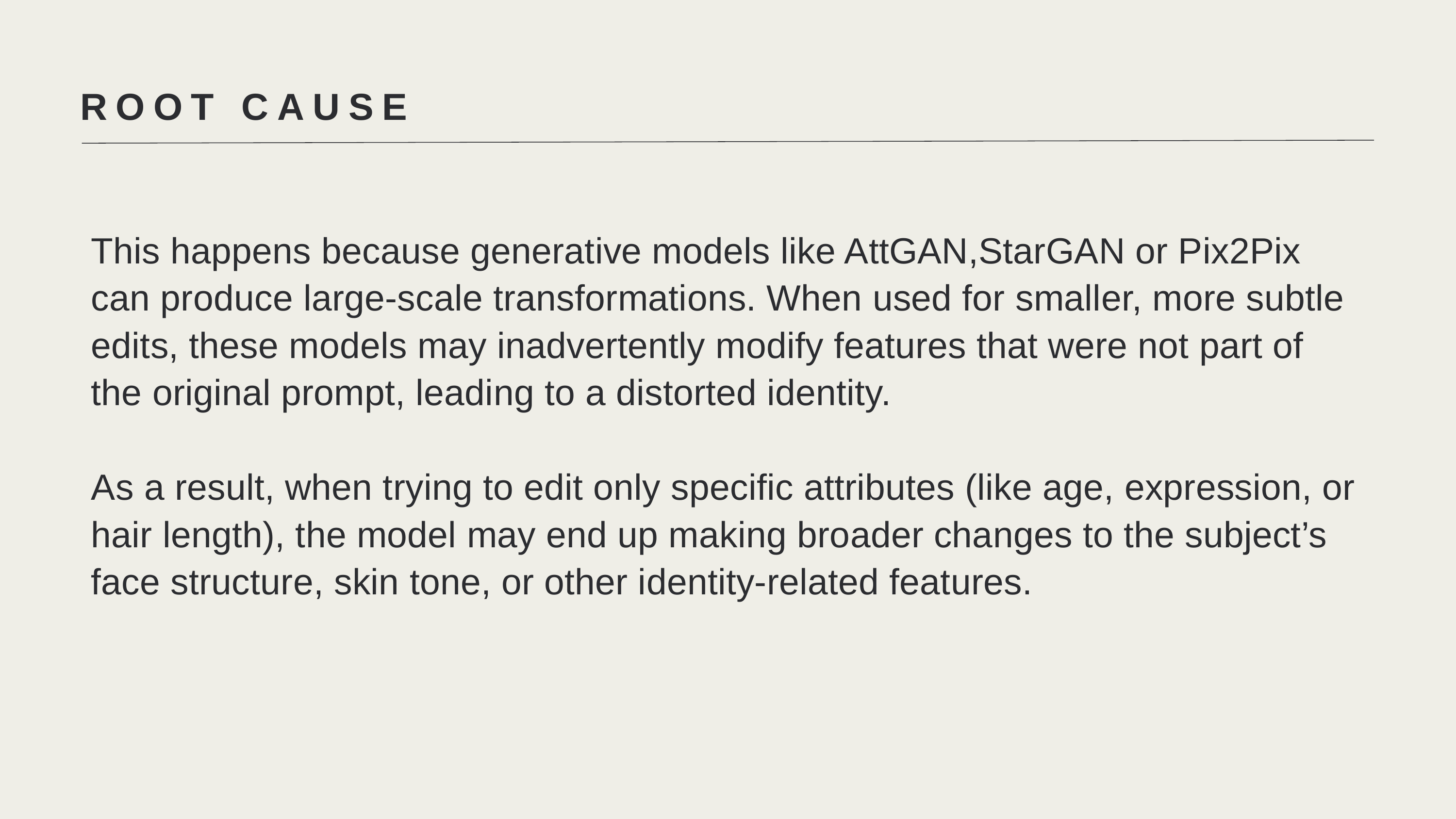

ROOT CAUSE

This happens because generative models like AttGAN,StarGAN or Pix2Pix can produce large-scale transformations. When used for smaller, more subtle edits, these models may inadvertently modify features that were not part of the original prompt, leading to a distorted identity.

As a result, when trying to edit only specific attributes (like age, expression, or hair length), the model may end up making broader changes to the subject’s face structure, skin tone, or other identity-related features.